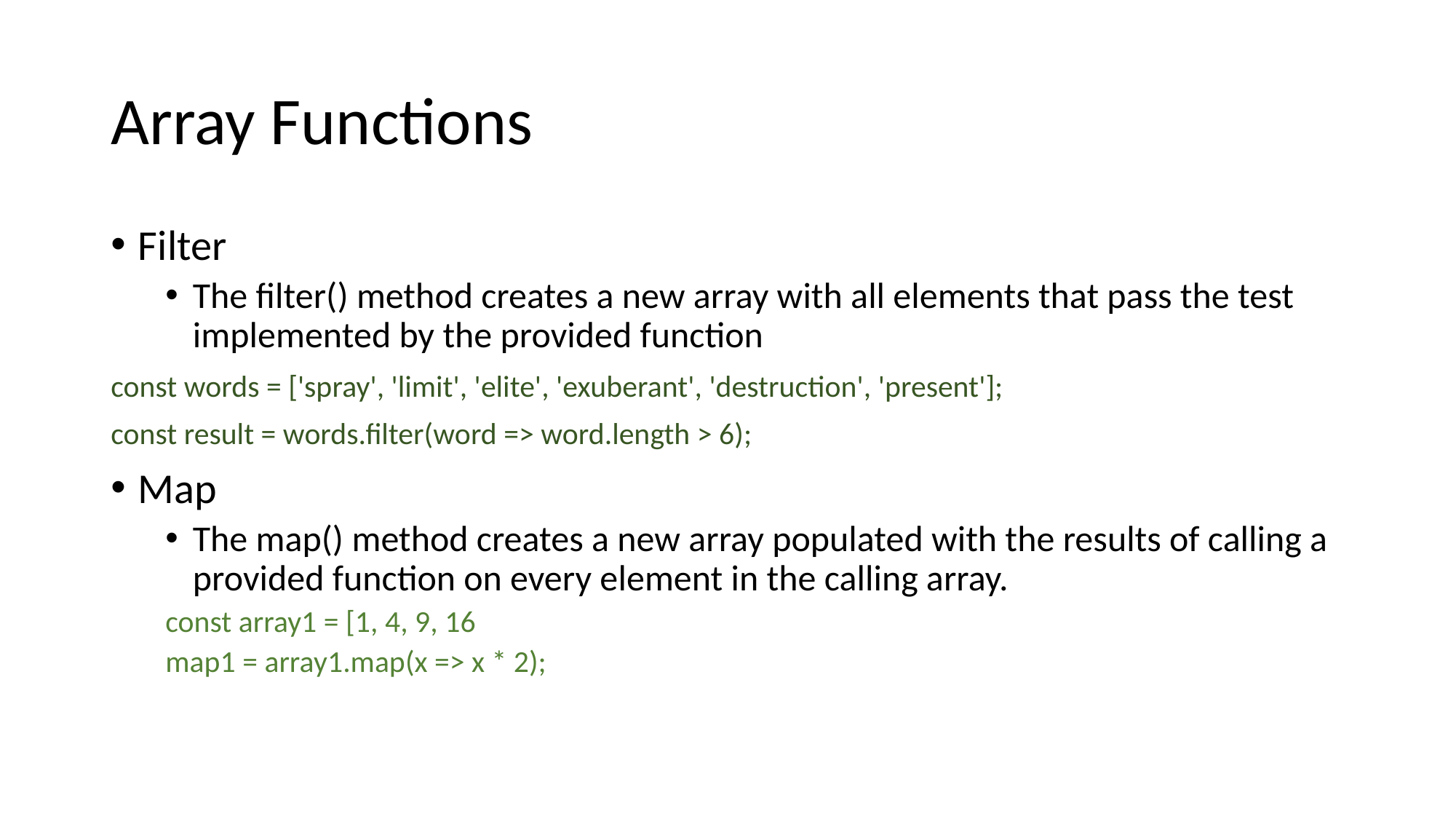

# Array Functions
Filter
The filter() method creates a new array with all elements that pass the test implemented by the provided function
const words = ['spray', 'limit', 'elite', 'exuberant', 'destruction', 'present'];
const result = words.filter(word => word.length > 6);
Map
The map() method creates a new array populated with the results of calling a provided function on every element in the calling array.
const array1 = [1, 4, 9, 16
map1 = array1.map(x => x * 2);